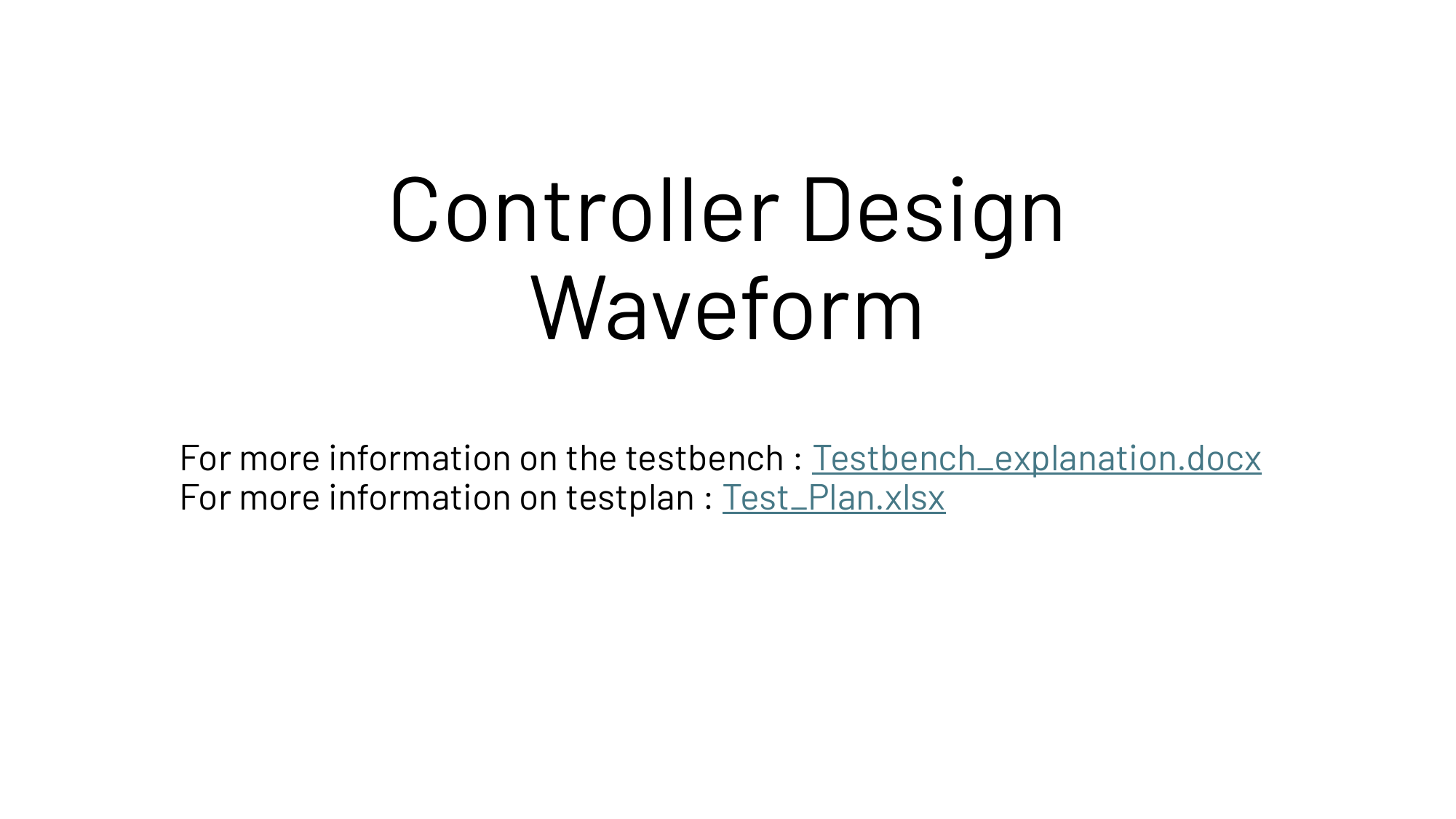

# Controller Design Waveform
For more information on the testbench : Testbench_explanation.docx
For more information on testplan : Test_Plan.xlsx